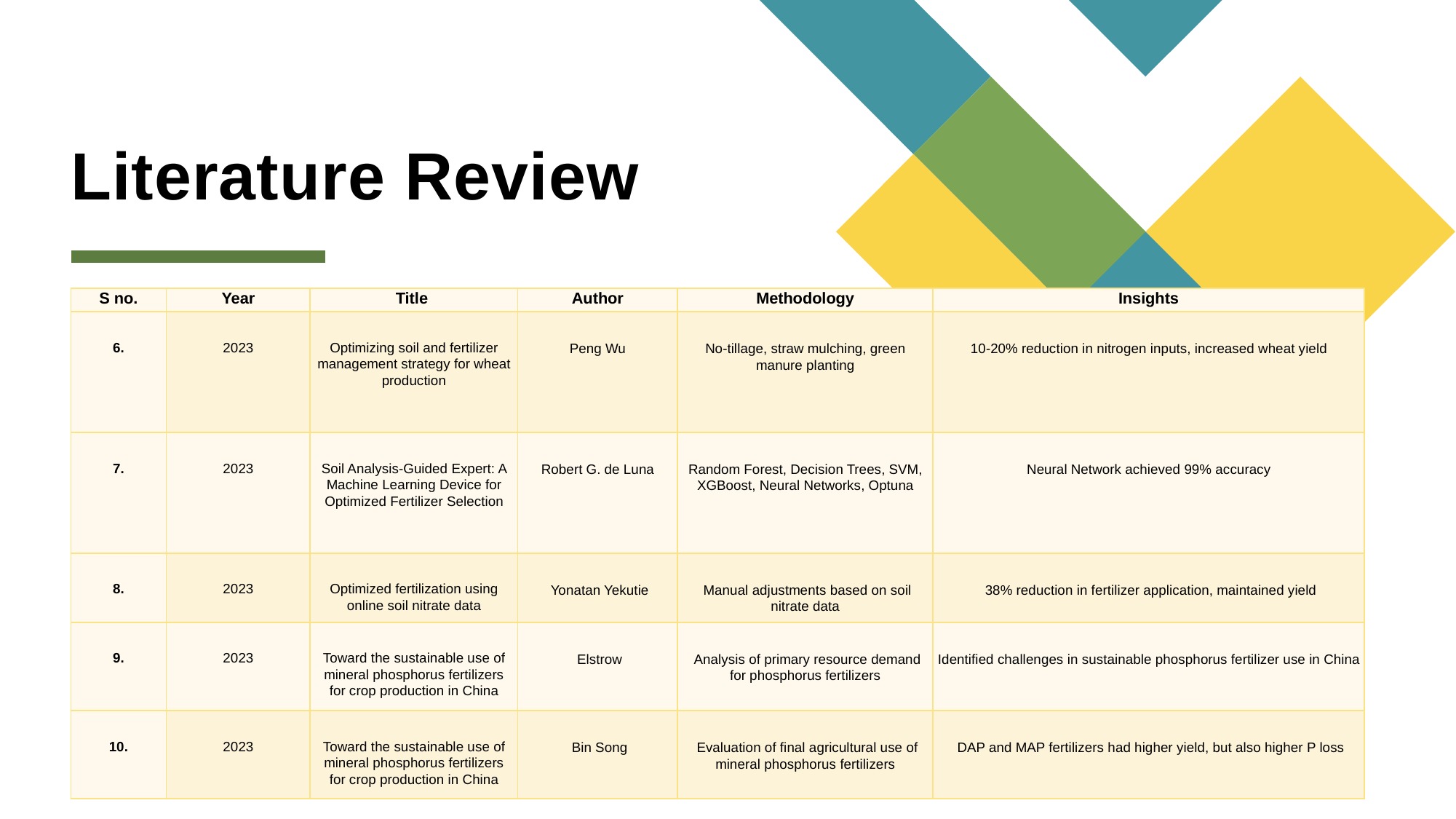

# Literature Review
| S no. | Year | Title | Author | Methodology | Insights |
| --- | --- | --- | --- | --- | --- |
| 6. | 2023 | Optimizing soil and fertilizer management strategy for wheat production | Peng Wu | No-tillage, straw mulching, green manure planting | 10-20% reduction in nitrogen inputs, increased wheat yield |
| 7. | 2023 | Soil Analysis-Guided Expert: A Machine Learning Device for Optimized Fertilizer Selection | Robert G. de Luna | Random Forest, Decision Trees, SVM, XGBoost, Neural Networks, Optuna | Neural Network achieved 99% accuracy |
| 8. | 2023 | Optimized fertilization using online soil nitrate data | Yonatan Yekutie | Manual adjustments based on soil nitrate data | 38% reduction in fertilizer application, maintained yield |
| 9. | 2023 | Toward the sustainable use of mineral phosphorus fertilizers for crop production in China | Elstrow | Analysis of primary resource demand for phosphorus fertilizers | Identified challenges in sustainable phosphorus fertilizer use in China |
| 10. | 2023 | Toward the sustainable use of mineral phosphorus fertilizers for crop production in China | Bin Song | Evaluation of final agricultural use of mineral phosphorus fertilizers | DAP and MAP fertilizers had higher yield, but also higher P loss |